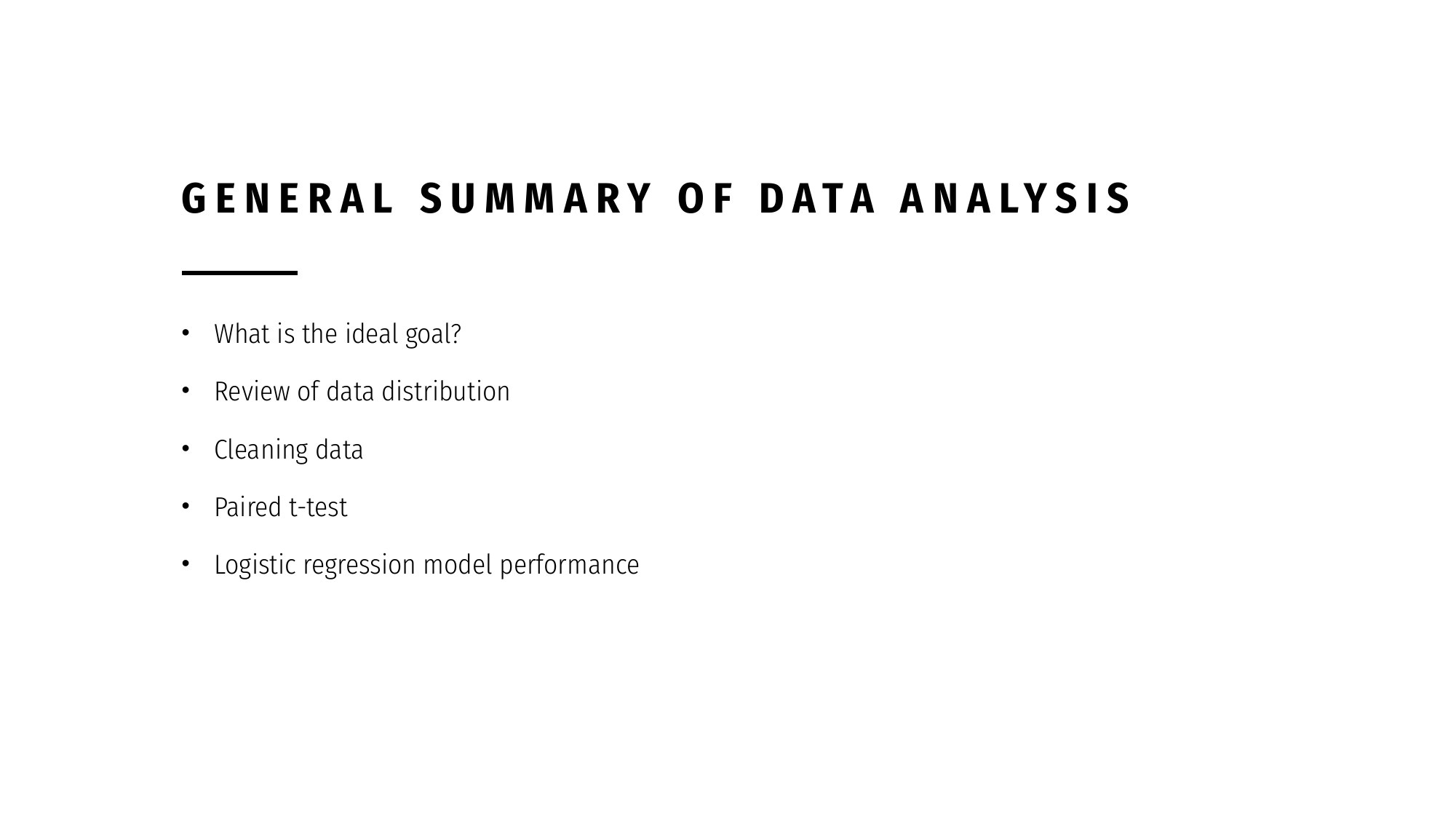

# General summary of data analysis
What is the ideal goal?
Review of data distribution
Cleaning data
Paired t-test
Logistic regression model performance